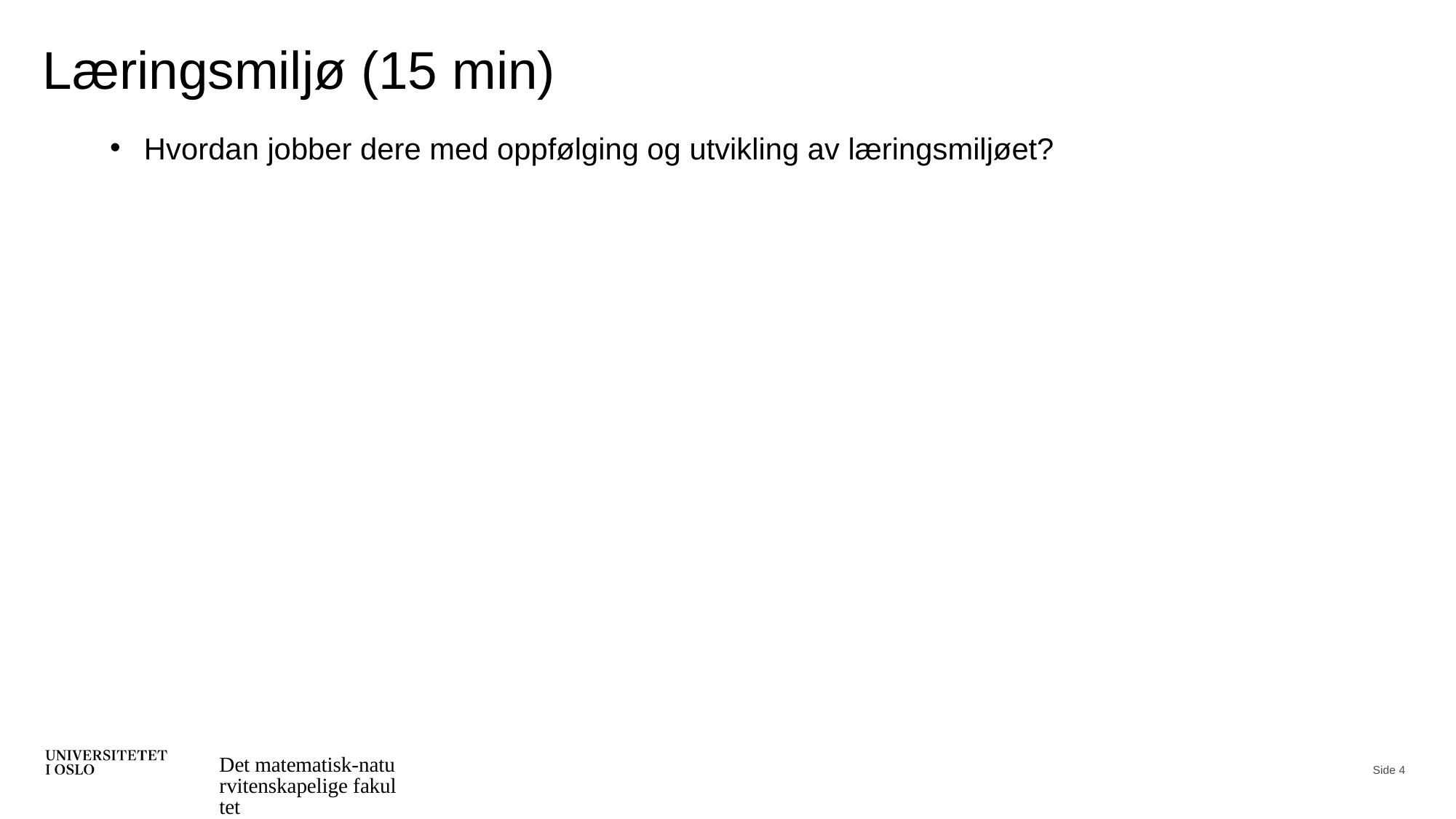

# Læringsmiljø (15 min)
Hvordan jobber dere med oppfølging og utvikling av læringsmiljøet?

Det matematisk-naturvitenskapelige fakultet
Side 4